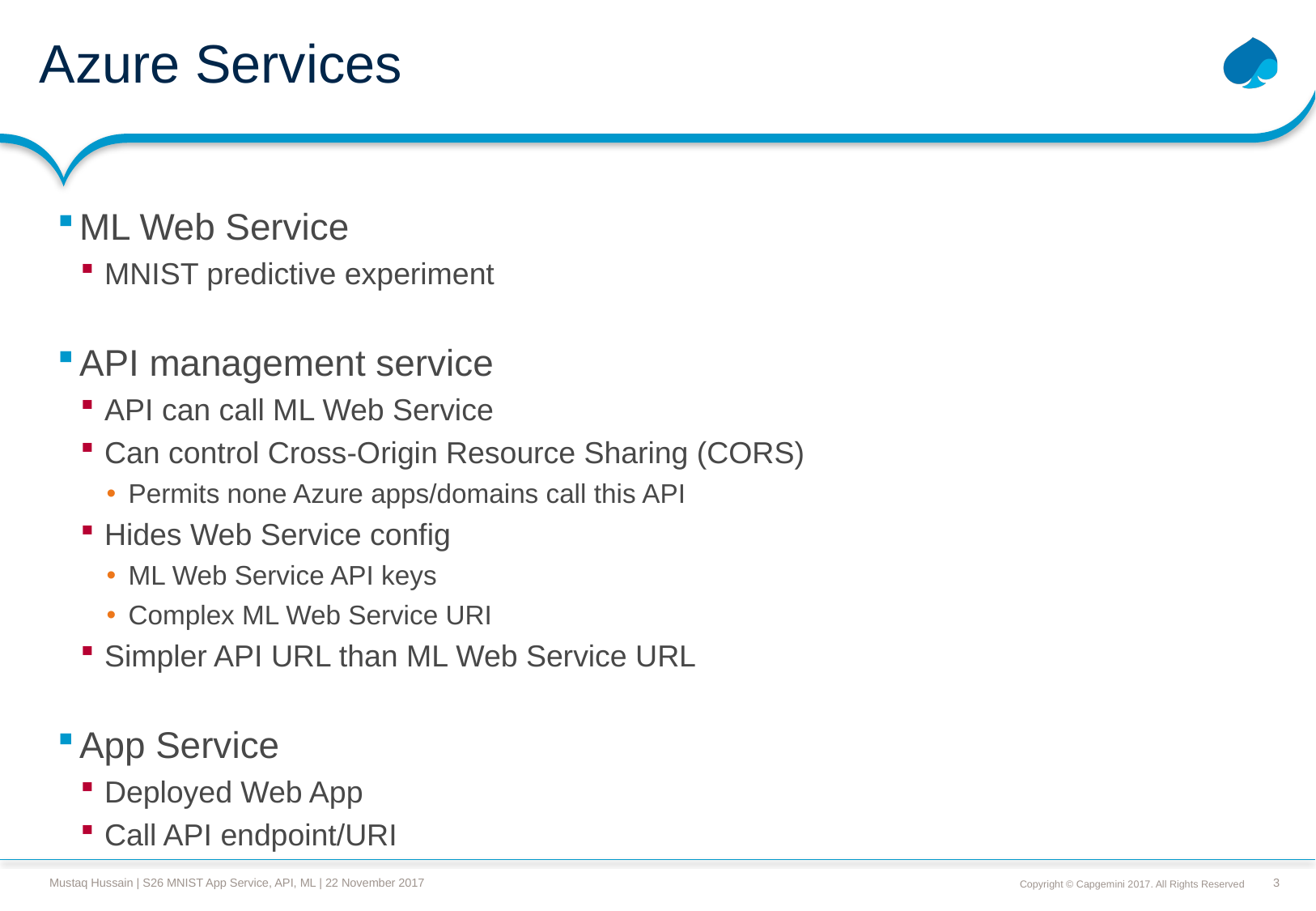

# Azure Services
ML Web Service
MNIST predictive experiment

API management service
API can call ML Web Service
Can control Cross-Origin Resource Sharing (CORS)
Permits none Azure apps/domains call this API
Hides Web Service config
ML Web Service API keys
Complex ML Web Service URI
Simpler API URL than ML Web Service URL

App Service
Deployed Web App
Call API endpoint/URI